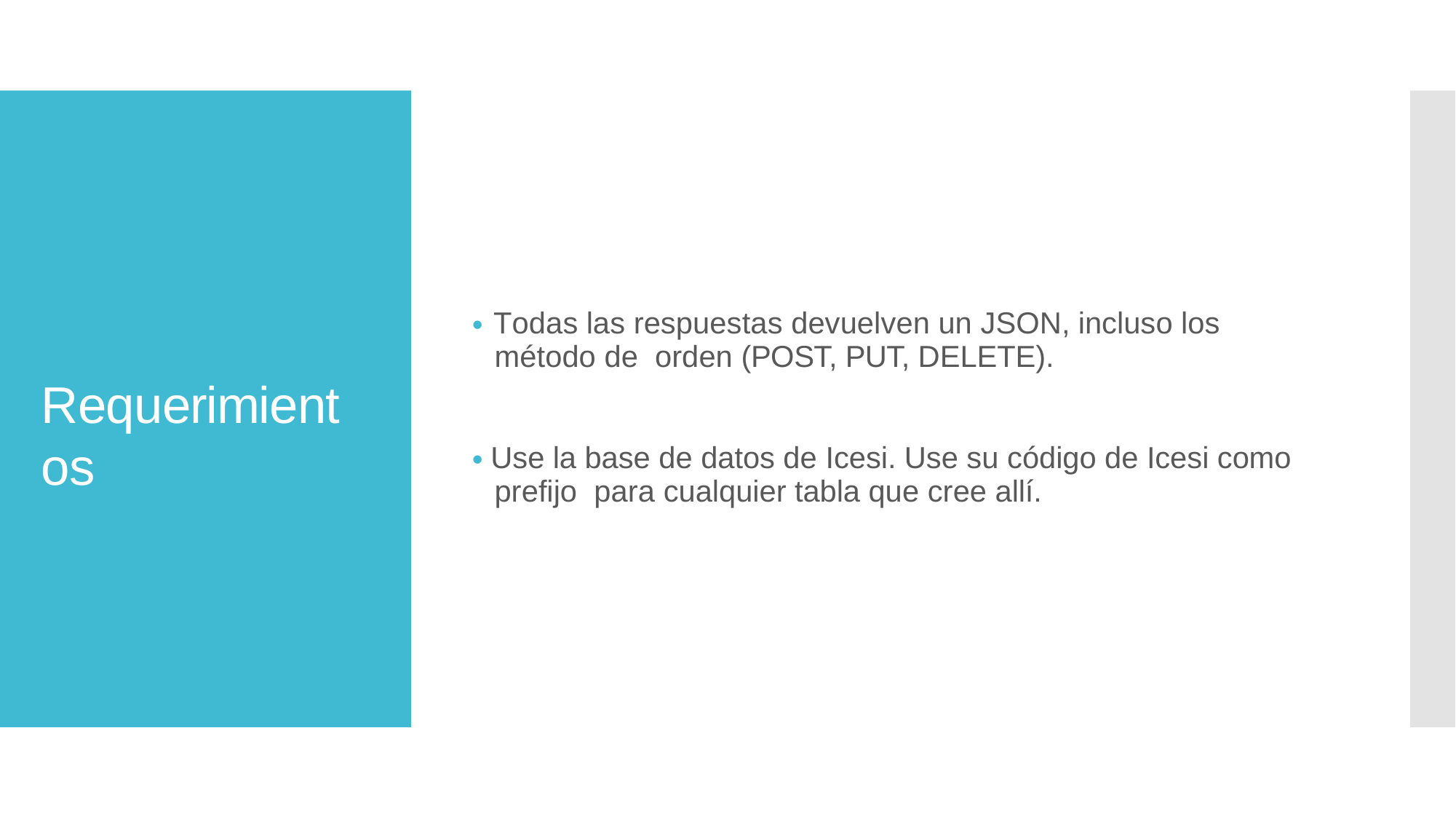

# 🞄 Todas las respuestas devuelven un JSON, incluso los método de  orden (POST, PUT, DELETE).
Requerimientos
🞄 Use la base de datos de Icesi. Use su código de Icesi como prefijo  para cualquier tabla que cree allí.